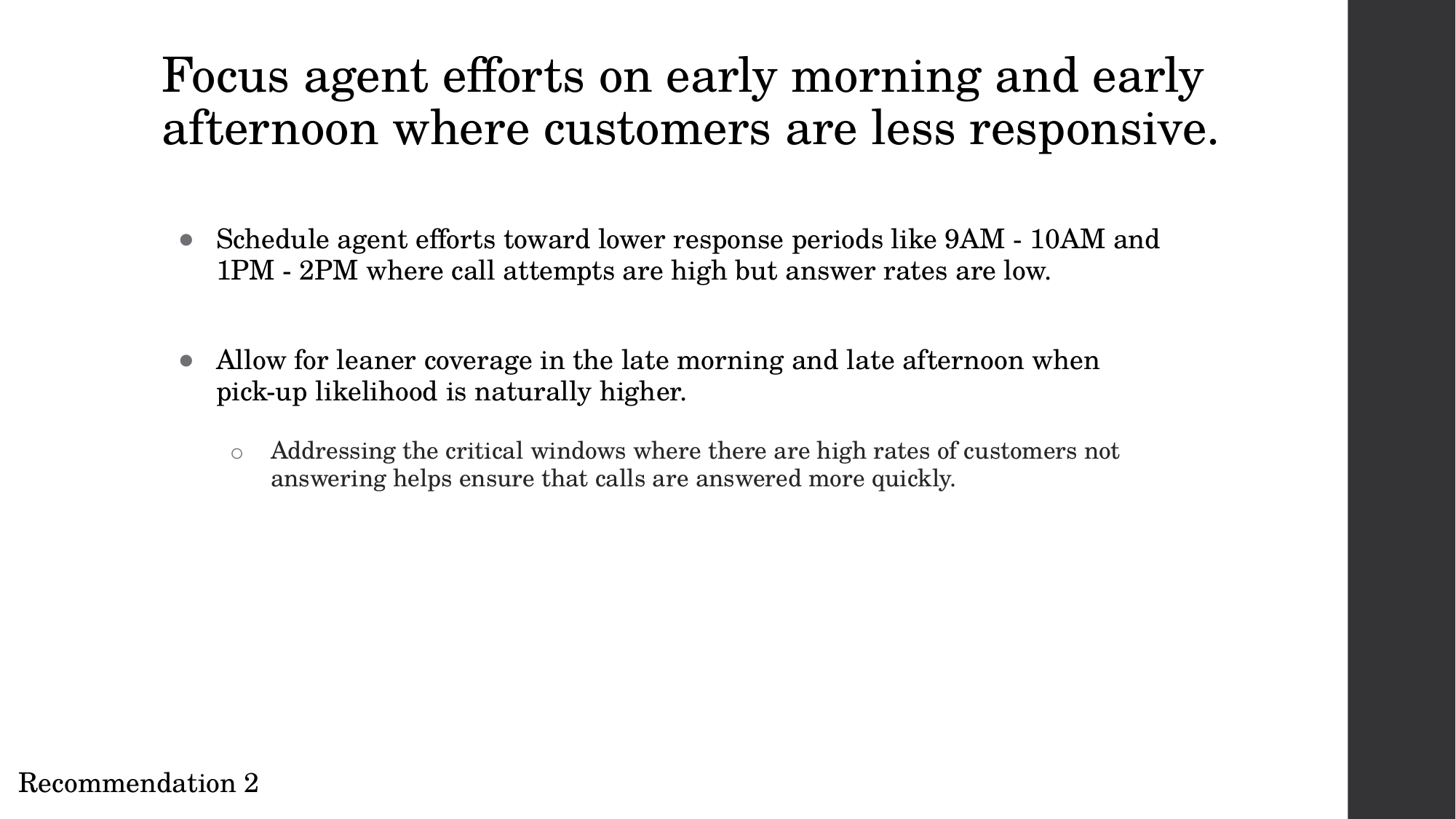

# Focus agent efforts on early morning and early afternoon where customers are less responsive.
Schedule agent efforts toward lower response periods like 9AM - 10AM and 1PM - 2PM where call attempts are high but answer rates are low.

Allow for leaner coverage in the late morning and late afternoon when pick-up likelihood is naturally higher.
Addressing the critical windows where there are high rates of customers not answering helps ensure that calls are answered more quickly.
Recommendation 2